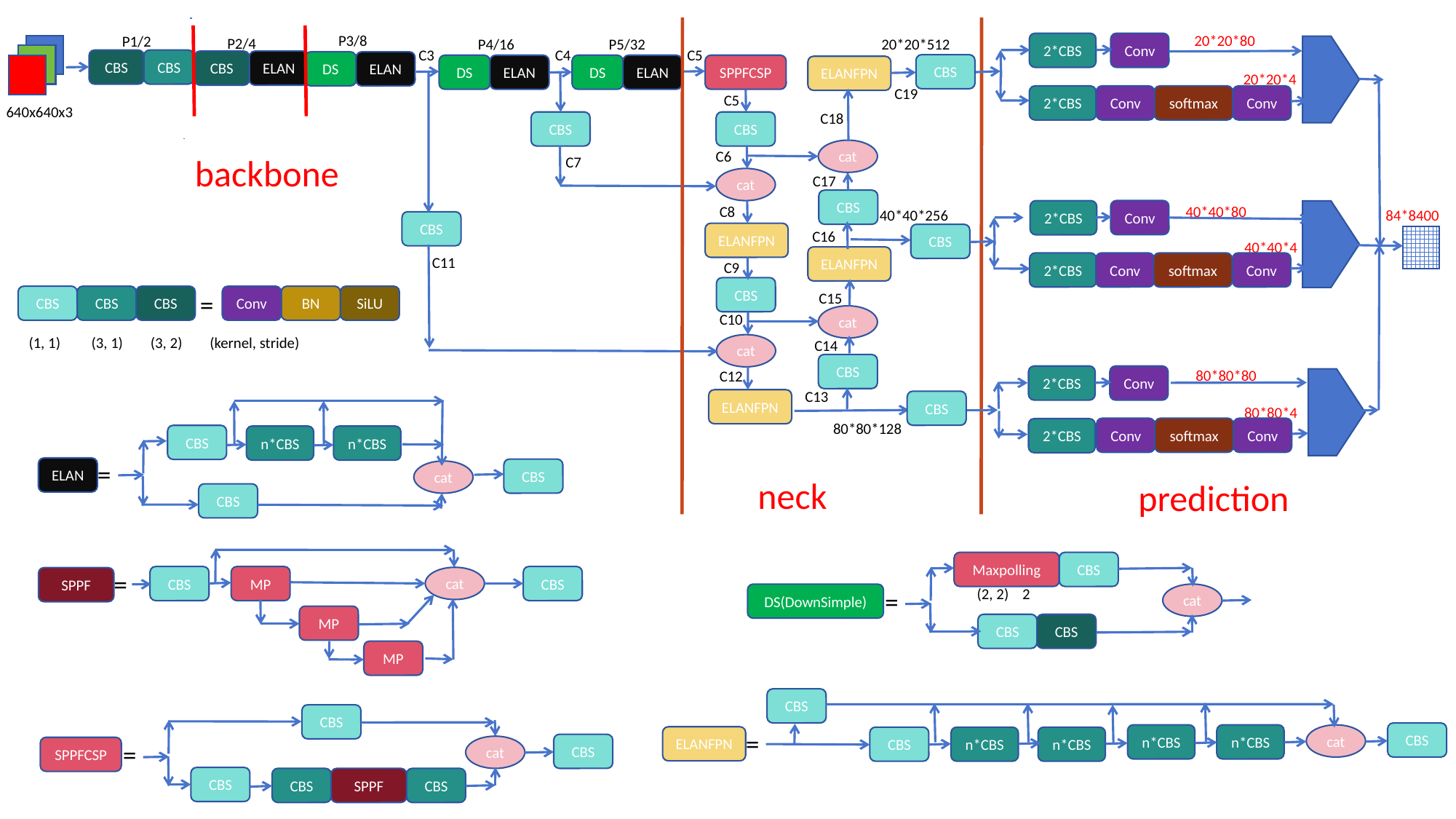

20*20*80
P3/8
P1/2
P2/4
P4/16
P5/32
20*20*512
2*CBS
Conv

C3
C4
C5

CBS
CBS
CBS
ELAN
DS
ELAN
CBS

DS
ELAN
DS
ELAN
SPPFCSP
ELANFPN
20*20*4
C19
C5
2*CBS
Conv
softmax
Conv
640x640x3
C18
CBS
CBS
cat
C6
backbone
C7
C17
cat
CBS
C8
40*40*80
40*40*256
Conv
84*8400
2*CBS

CBS
C16
ELANFPN
CBS

40*40*4
ELANFPN
C11
C9
2*CBS
Conv
softmax
Conv
CBS
=
C15
CBS
CBS
CBS
Conv
BN
SiLU
C10
cat
(1, 1)         (3, 1)        (3, 2)        (kernel, stride)
C14
cat
CBS
80*80*80
C12
2*CBS
Conv

C13
ELANFPN
CBS
80*80*4
80*80*128
Conv
softmax
Conv
2*CBS
CBS
n*CBS
n*CBS
=
ELAN
CBS
cat
neck
prediction
CBS
Maxpolling
CBS
=
CBS
MP
CBS
cat
SPPF
=
(2, 2)    2
DS(DownSimple)
cat
MP
CBS
CBS
MP
CBS
CBS
=
CBS
n*CBS
n*CBS
cat
ELANFPN
CBS
n*CBS
n*CBS
=
CBS
cat
SPPFCSP
CBS
CBS
SPPF
CBS